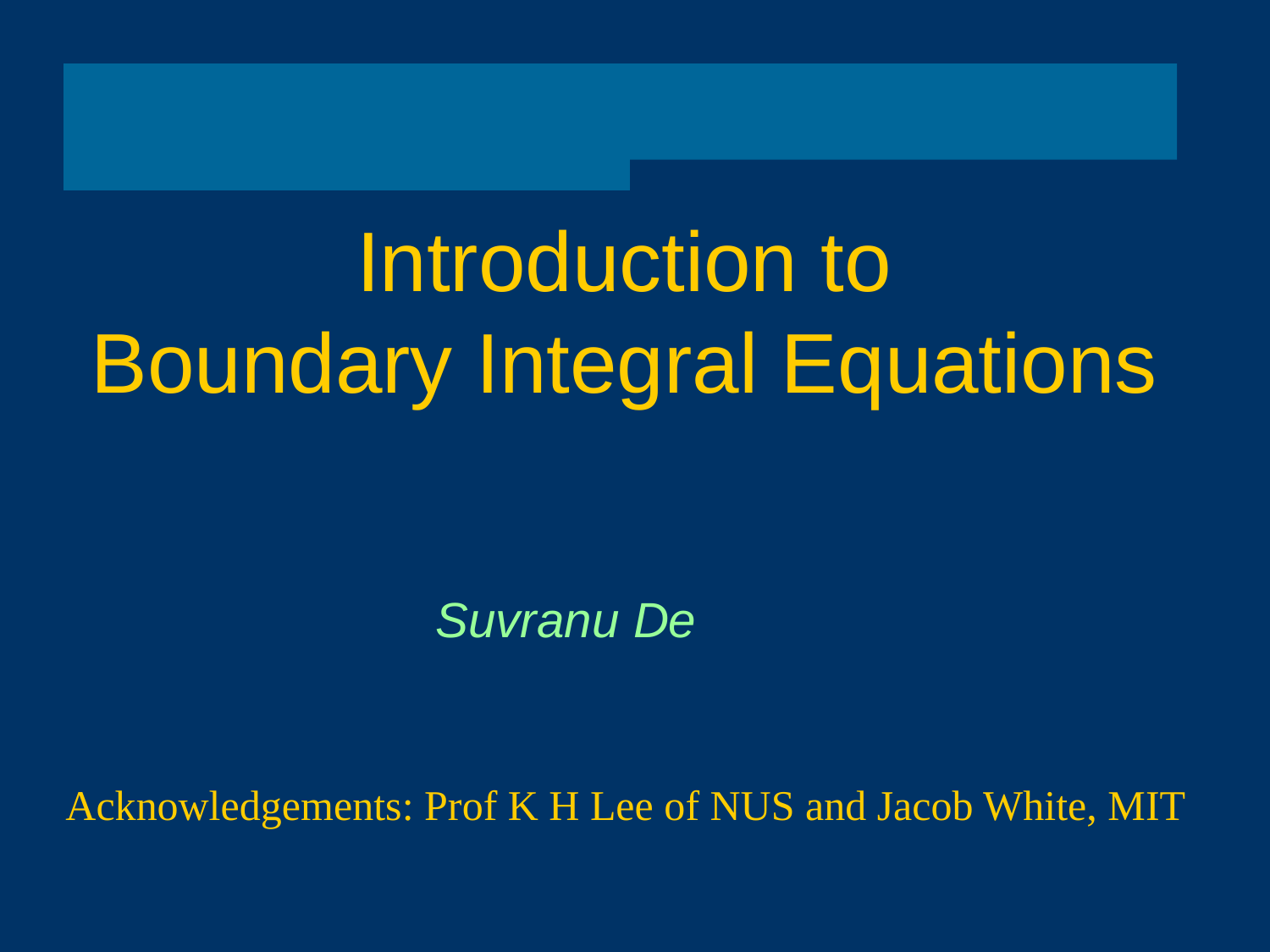

Introduction to
Boundary Integral Equations
Suvranu De
Acknowledgements: Prof K H Lee of NUS and Jacob White, MIT